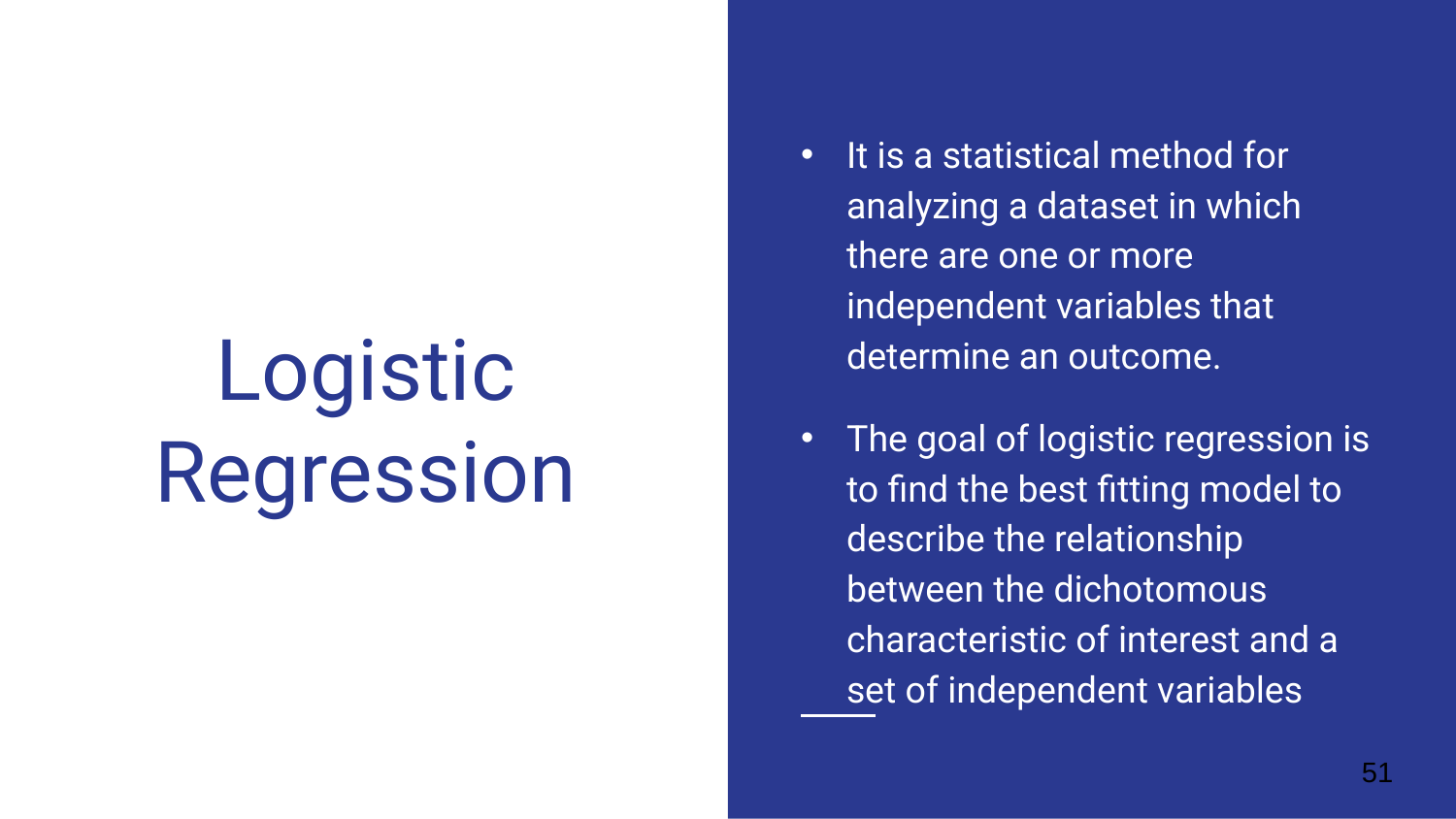

It is a statistical method for analyzing a dataset in which there are one or more independent variables that determine an outcome.
The goal of logistic regression is to find the best fitting model to describe the relationship between the dichotomous characteristic of interest and a set of independent variables
# Logistic Regression
51